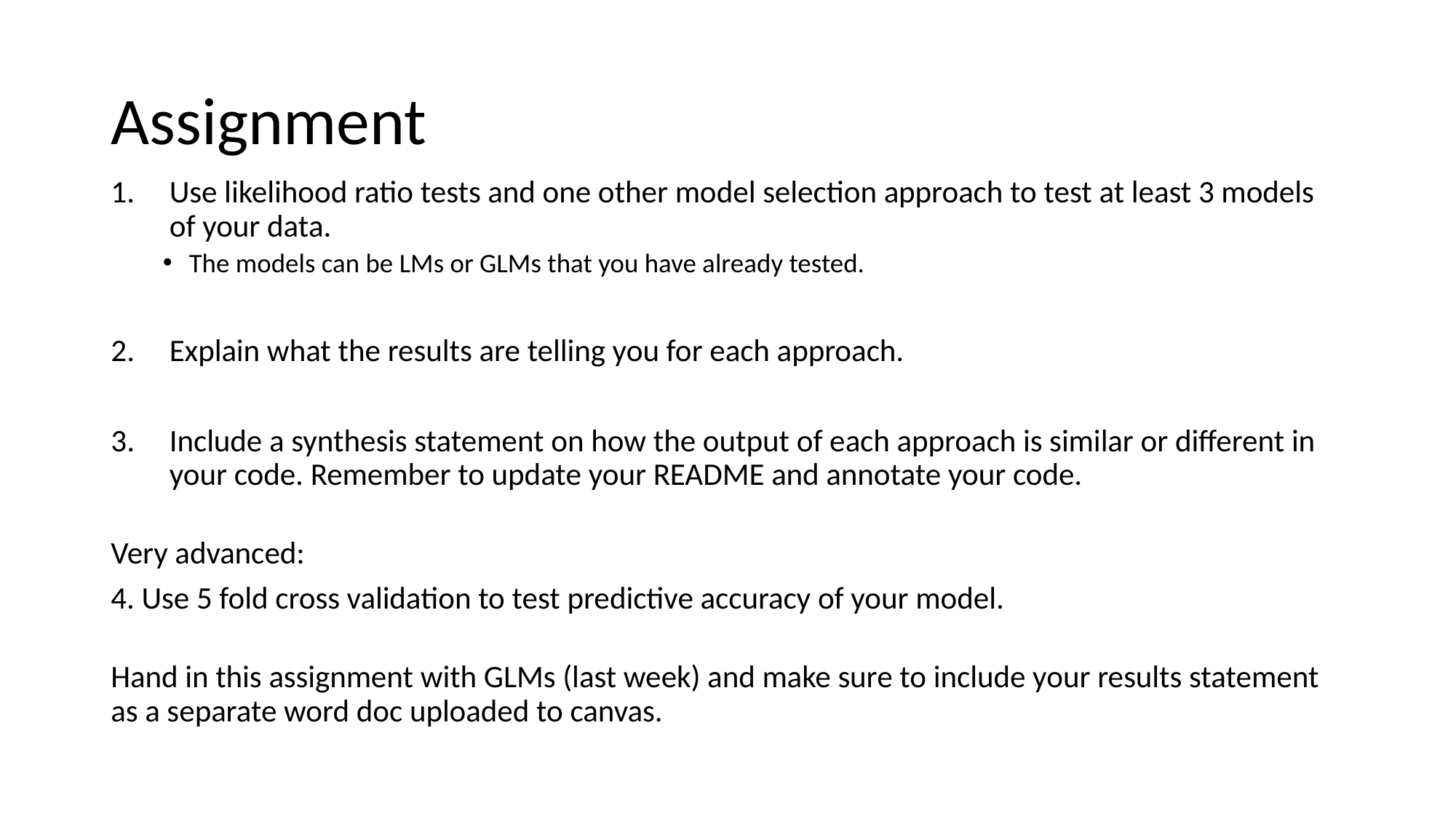

# Assignment
Use likelihood ratio tests and one other model selection approach to test at least 3 models of your data.
The models can be LMs or GLMs that you have already tested.

Explain what the results are telling you for each approach.

Include a synthesis statement on how the output of each approach is similar or different in your code. Remember to update your README and annotate your code.
Very advanced:
4. Use 5 fold cross validation to test predictive accuracy of your model.
Hand in this assignment with GLMs (last week) and make sure to include your results statement as a separate word doc uploaded to canvas.